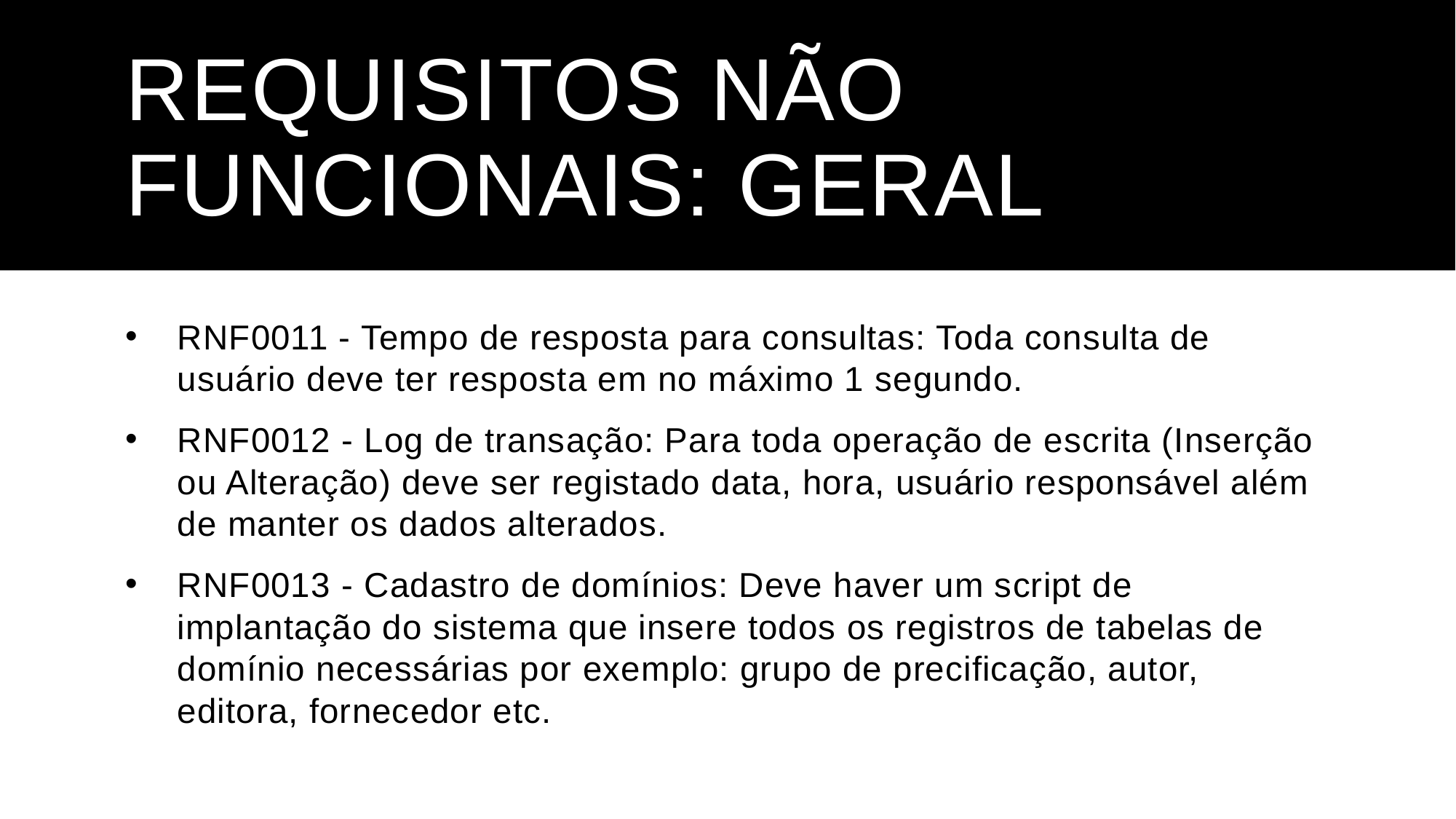

# Requisitos Não Funcionais: Geral
RNF0011 - Tempo de resposta para consultas: Toda consulta de usuário deve ter resposta em no máximo 1 segundo.
RNF0012 - Log de transação: Para toda operação de escrita (Inserção ou Alteração) deve ser registado data, hora, usuário responsável além de manter os dados alterados.
RNF0013 - Cadastro de domínios: Deve haver um script de implantação do sistema que insere todos os registros de tabelas de domínio necessárias por exemplo: grupo de precificação, autor, editora, fornecedor etc.